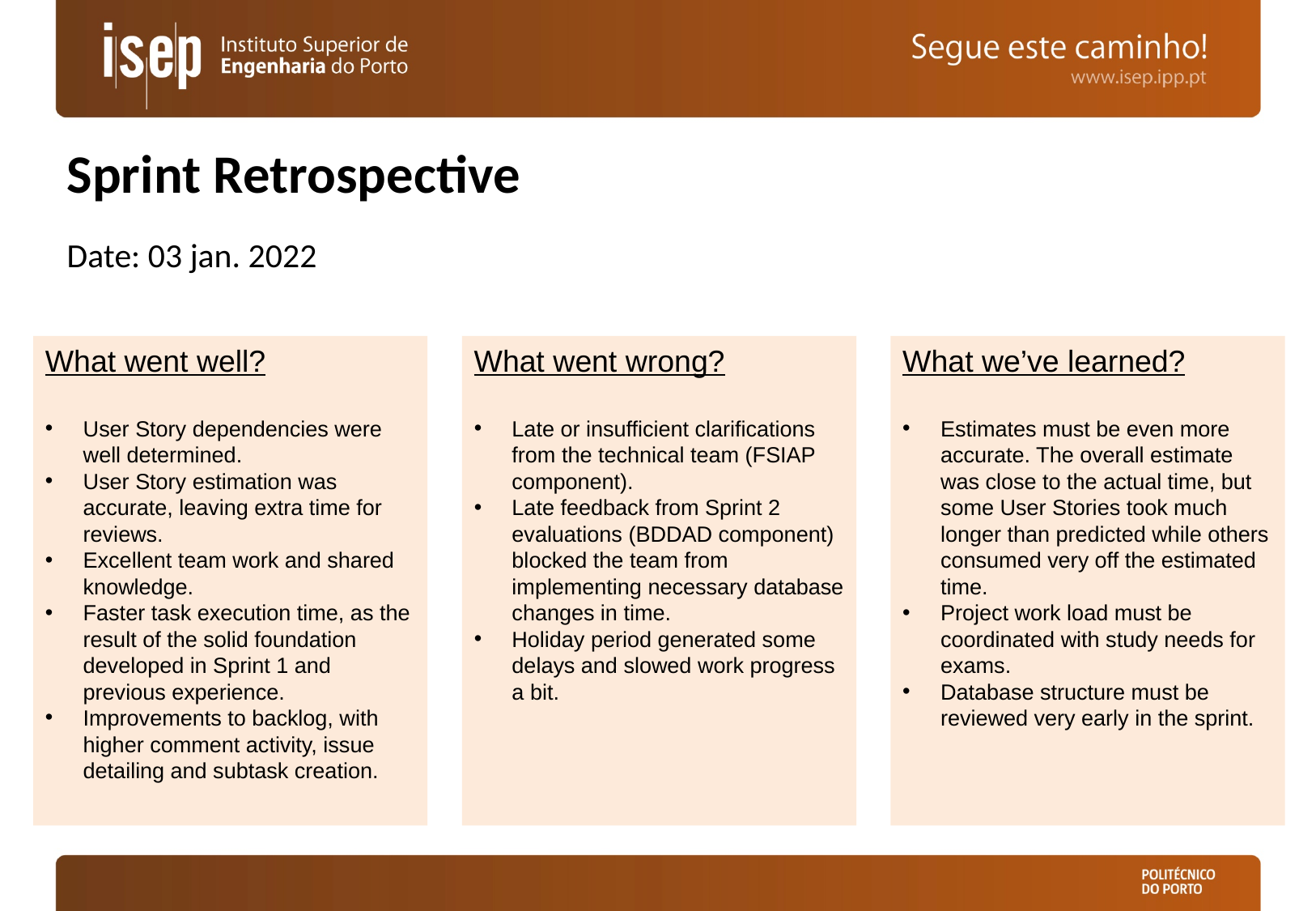

Sprint Retrospective
Date: 03 jan. 2022
What went well?

User Story dependencies were well determined.
User Story estimation was accurate, leaving extra time for reviews.
Excellent team work and shared knowledge.
Faster task execution time, as the result of the solid foundation developed in Sprint 1 and previous experience.
Improvements to backlog, with higher comment activity, issue detailing and subtask creation.
What went wrong?

Late or insufficient clarifications from the technical team (FSIAP component).
Late feedback from Sprint 2 evaluations (BDDAD component) blocked the team from implementing necessary database changes in time.
Holiday period generated some delays and slowed work progress a bit.
What we’ve learned?

Estimates must be even more accurate. The overall estimate was close to the actual time, but some User Stories took much longer than predicted while others consumed very off the estimated time.
Project work load must be coordinated with study needs for exams.
Database structure must be reviewed very early in the sprint.